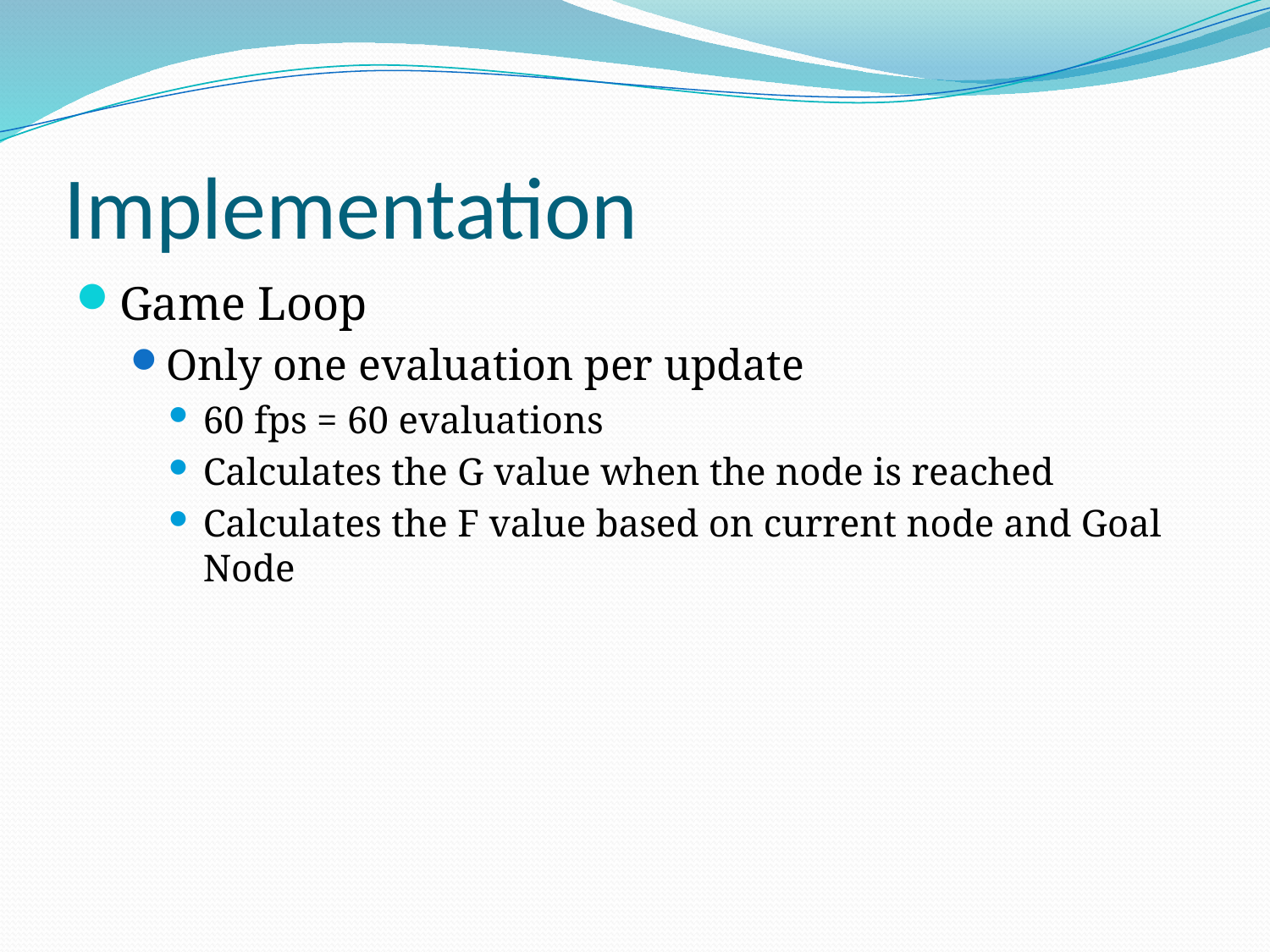

# Implementation
Game Loop
Only one evaluation per update
60 fps = 60 evaluations
Calculates the G value when the node is reached
Calculates the F value based on current node and Goal Node